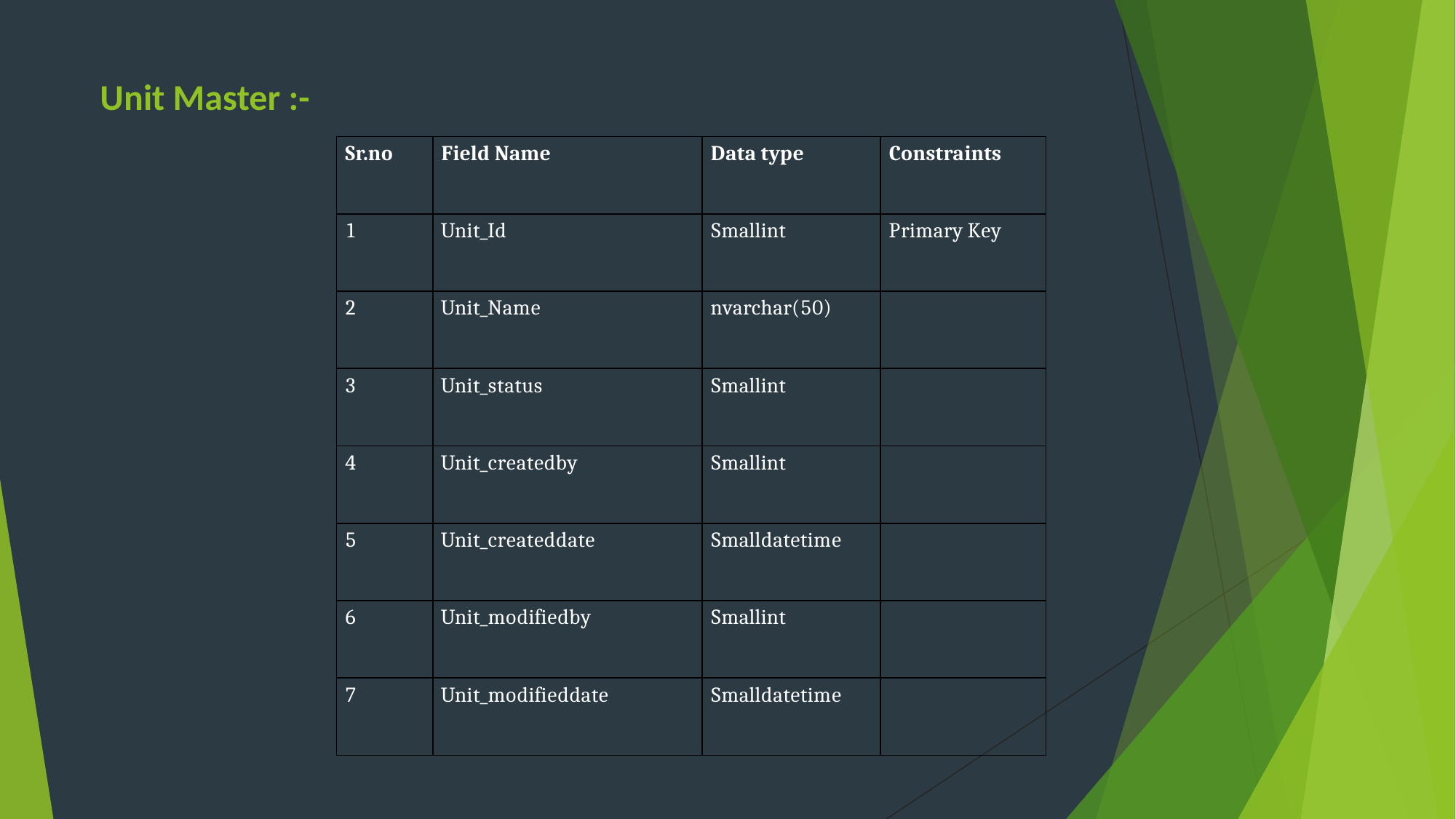

Unit Master :-
| Sr.no | Field Name | Data type | Constraints |
| --- | --- | --- | --- |
| 1 | Unit\_Id | Smallint | Primary Key |
| 2 | Unit\_Name | nvarchar(50) |  |
| 3 | Unit\_status | Smallint |  |
| 4 | Unit\_createdby | Smallint |  |
| 5 | Unit\_createddate | Smalldatetime |  |
| 6 | Unit\_modifiedby | Smallint |  |
| 7 | Unit\_modifieddate | Smalldatetime |  |